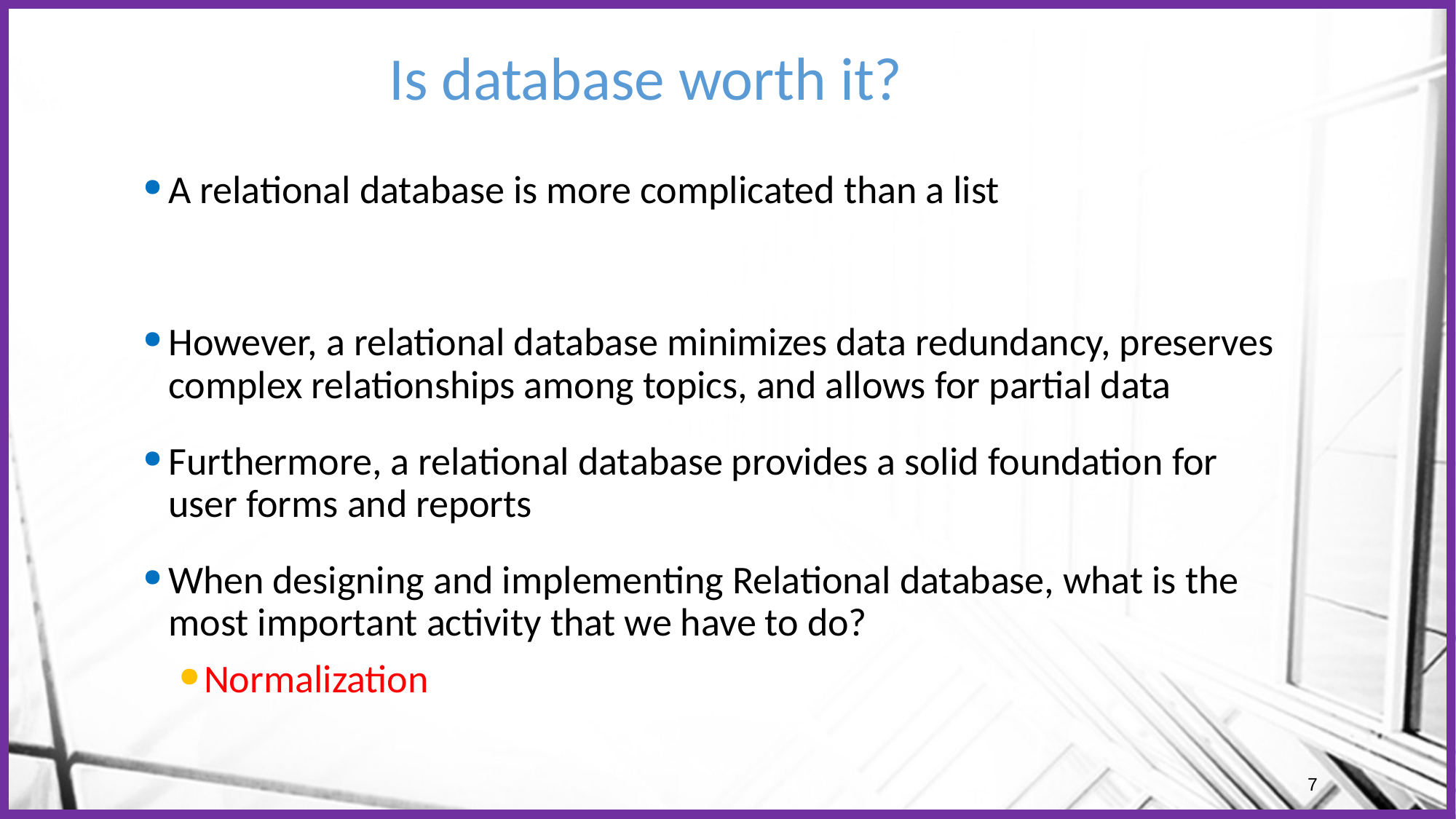

# Is database worth it?
A relational database is more complicated than a list

However, a relational database minimizes data redundancy, preserves complex relationships among topics, and allows for partial data
Furthermore, a relational database provides a solid foundation for user forms and reports
When designing and implementing Relational database, what is the most important activity that we have to do?
Normalization
7